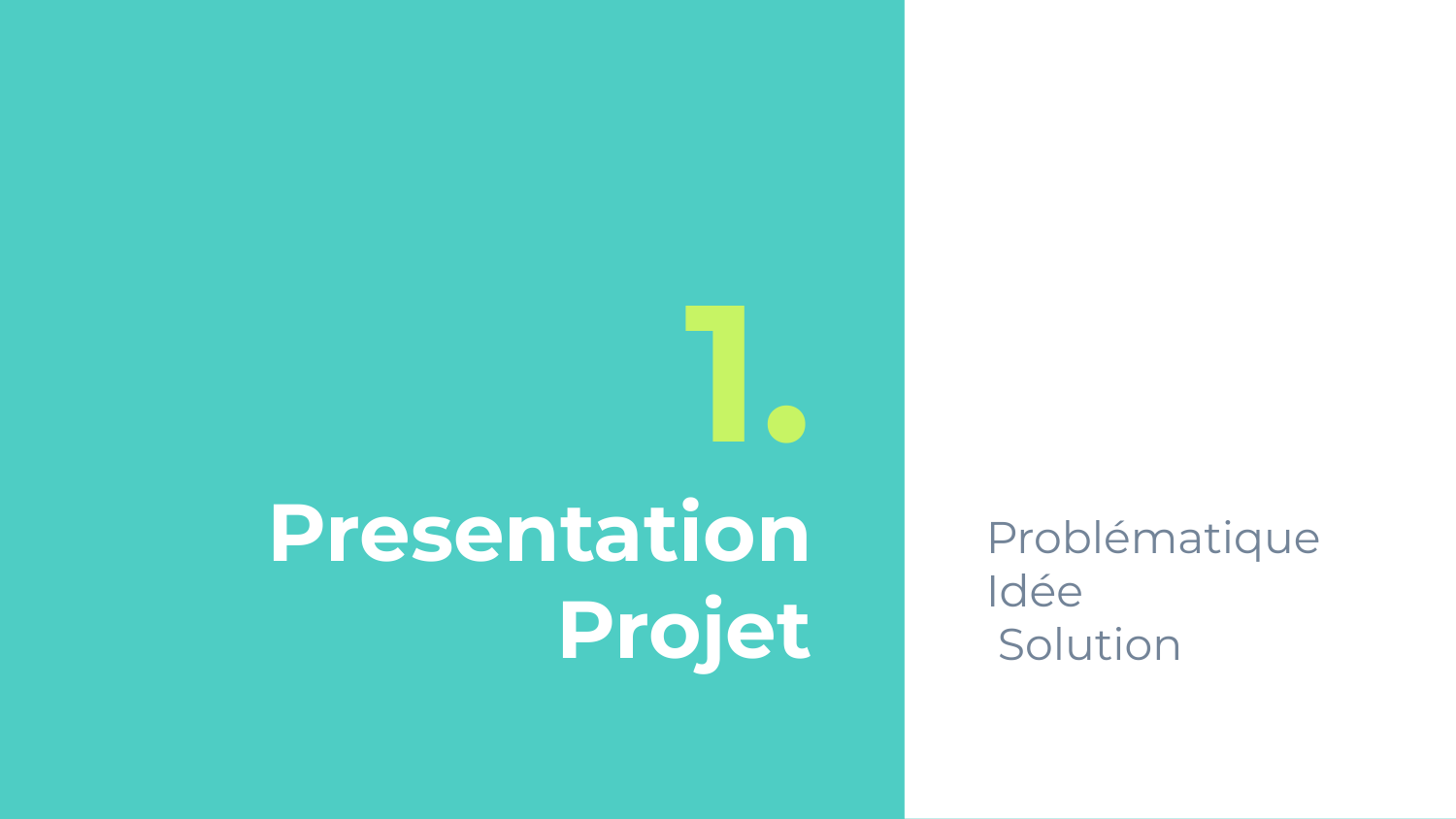

Problématique
Idée
 Solution
# 1. Presentation Projet